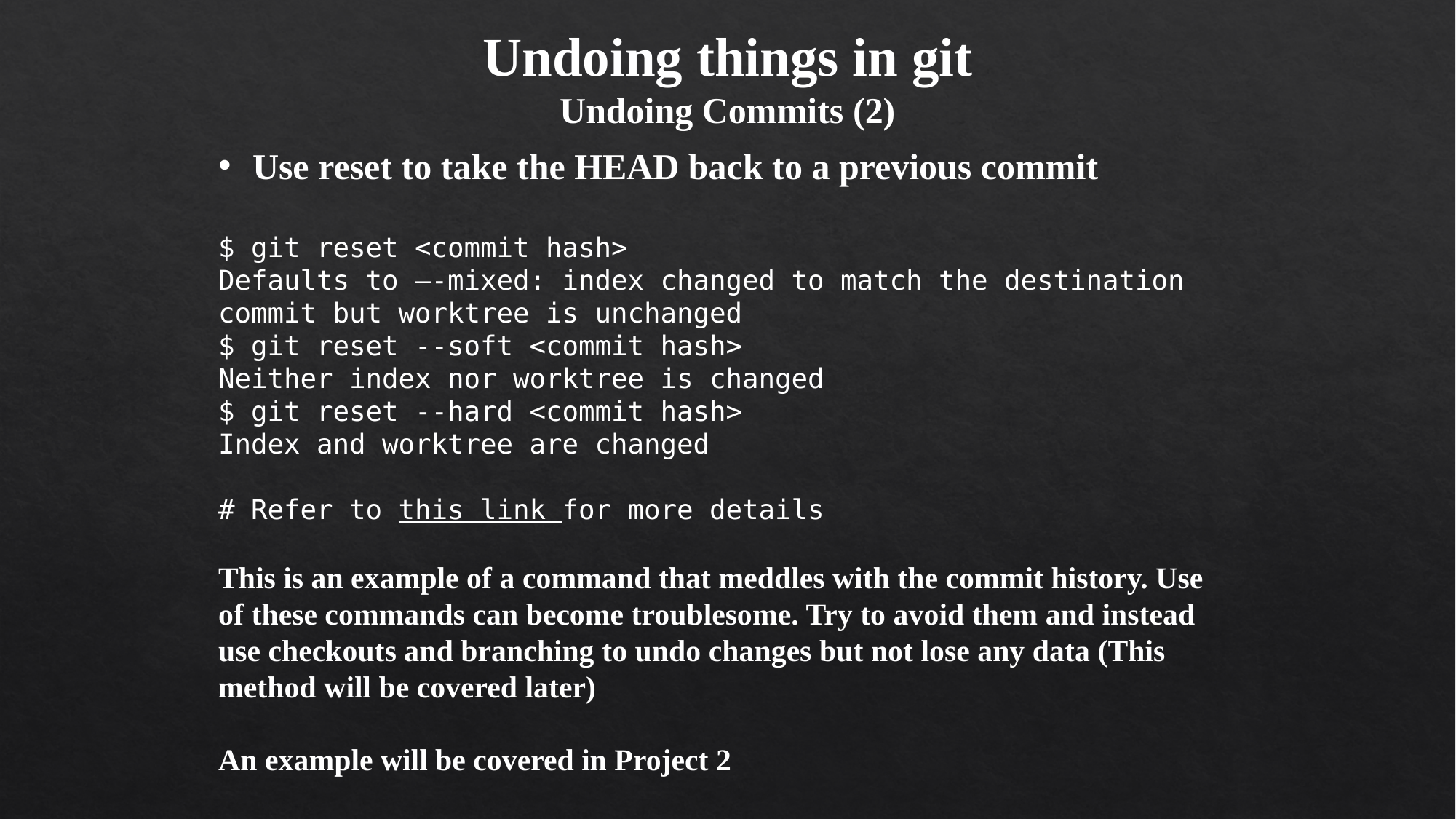

Undoing things in git
Undoing Commits (2)
Use reset to take the HEAD back to a previous commit

$ git reset <commit hash>
Defaults to –-mixed: index changed to match the destination commit but worktree is unchanged
$ git reset --soft <commit hash>
Neither index nor worktree is changed
$ git reset --hard <commit hash>
Index and worktree are changed

# Refer to this link for more details

This is an example of a command that meddles with the commit history. Use of these commands can become troublesome. Try to avoid them and instead use checkouts and branching to undo changes but not lose any data (This method will be covered later)

An example will be covered in Project 2